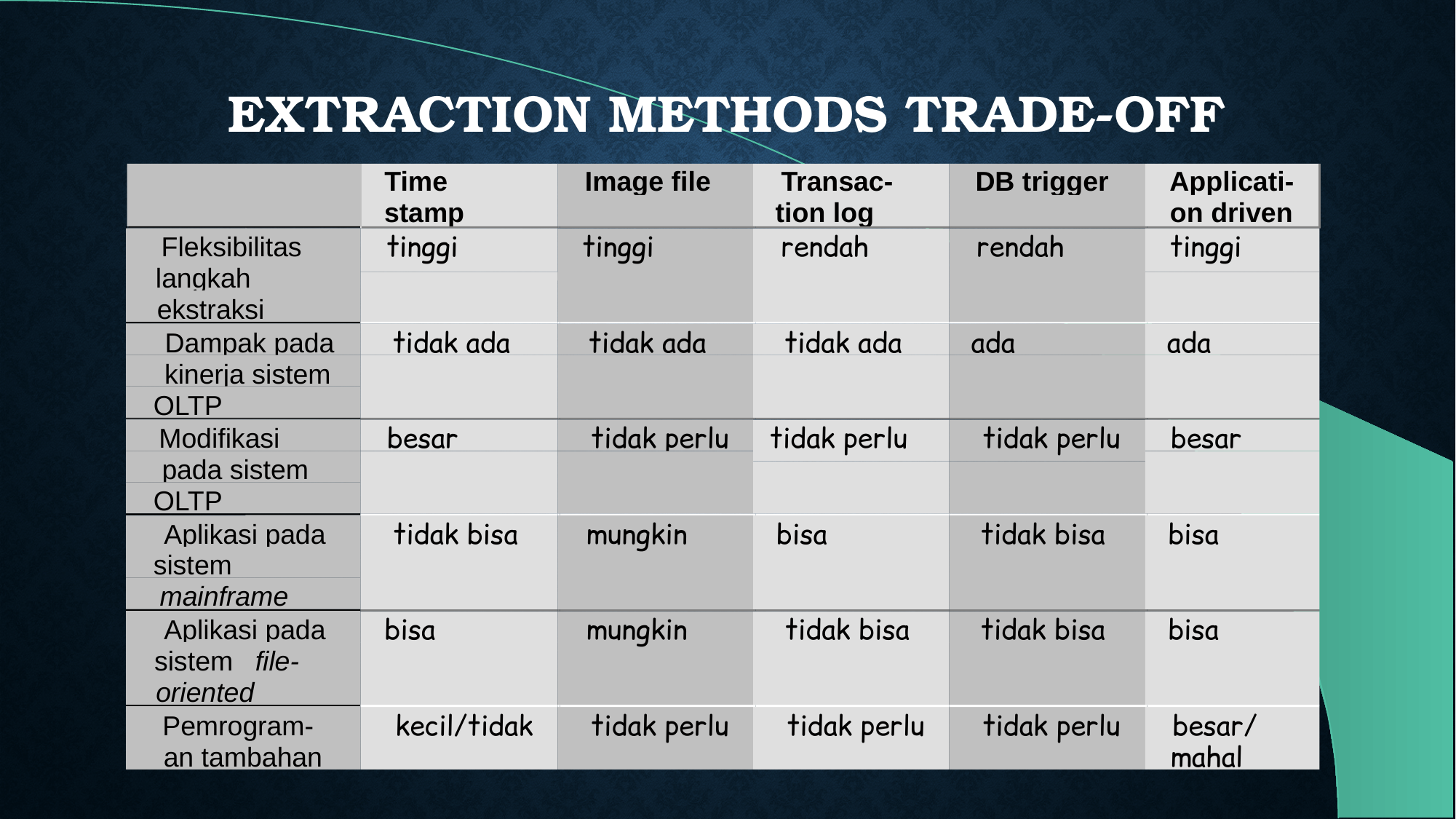

# Extraction Methods Trade-off

Time

Image file

Transac-

DB trigger

Applicati-

stamp

tion log

on driven

Fleksibilitas
tinggi
tinggi
rendah
rendah
tinggi

langkah

ekstraksi

Dampak pada
tidak ada
tidak ada
tidak ada
ada
ada

kinerja sistem

OLTP

Modifikasi
besar
tidak perlu
tidak perlu
tidak perlu
besar

pada sistem

OLTP

Aplikasi pada
tidak bisa
mungkin
bisa
tidak bisa
bisa

sistem

mainframe

Aplikasi pada
bisa
mungkin
tidak bisa
tidak bisa
bisa

sistem
file-

oriented

Pemrogram-
kecil/tidak
tidak perlu
tidak perlu
tidak perlu
besar/

an tambahan
mahal